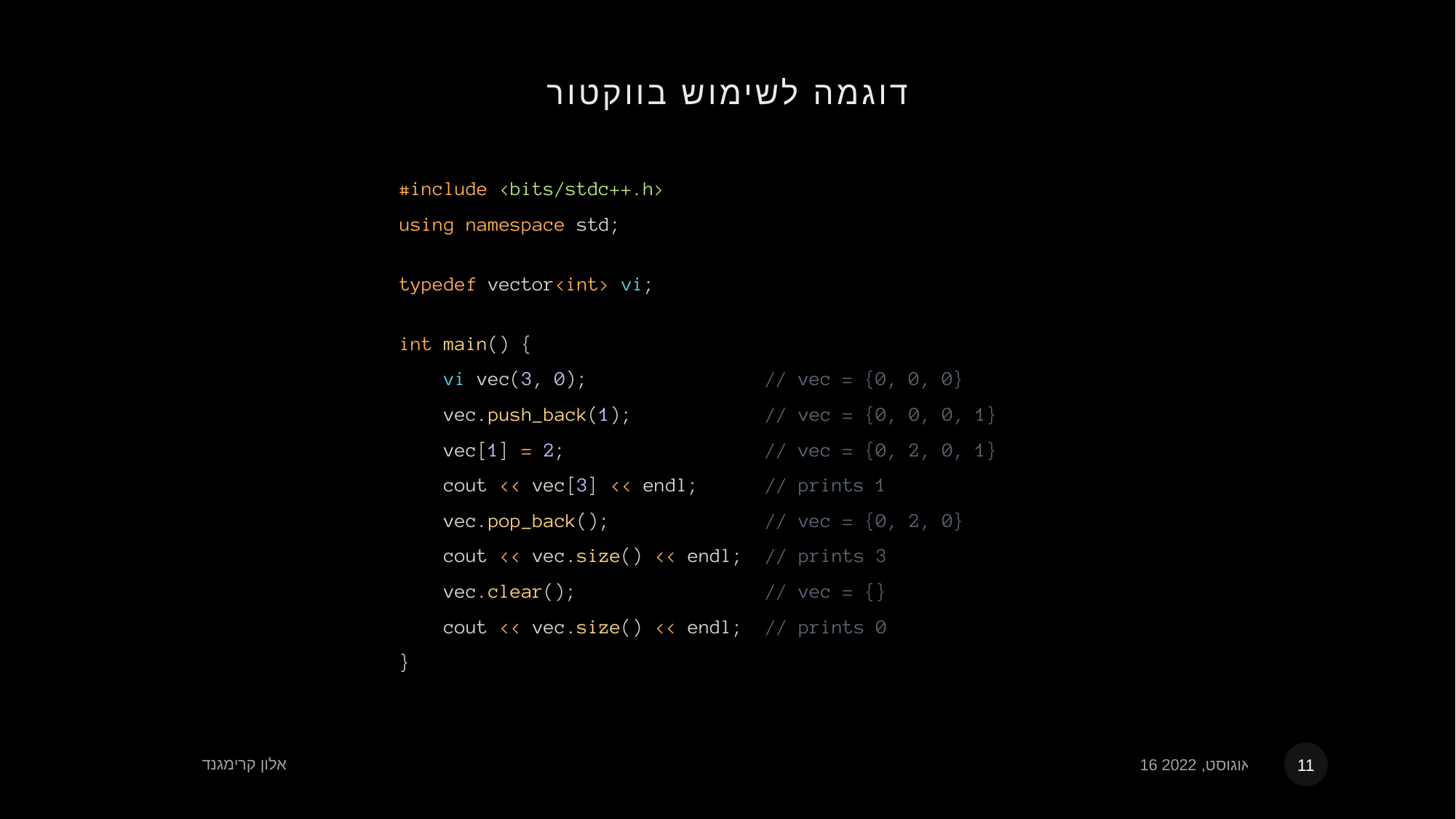

# דוגמה לשימוש בווקטור
#include <bits/stdc++.h>
using namespace std;
typedef vector<int> vi;
int main() {
    vi vec(3, 0);                // vec = {0, 0, 0}
    vec.push_back(1);            // vec = {0, 0, 0, 1}
    vec[1] = 2;                  // vec = {0, 2, 0, 1}
    cout << vec[3] << endl;      // prints 1
    vec.pop_back();              // vec = {0, 2, 0}
    cout << vec.size() << endl;  // prints 3
    vec.clear();                 // vec = {}
    cout << vec.size() << endl;  // prints 0
}

11
אלון קרימגנד
16 אוגוסט, 2022